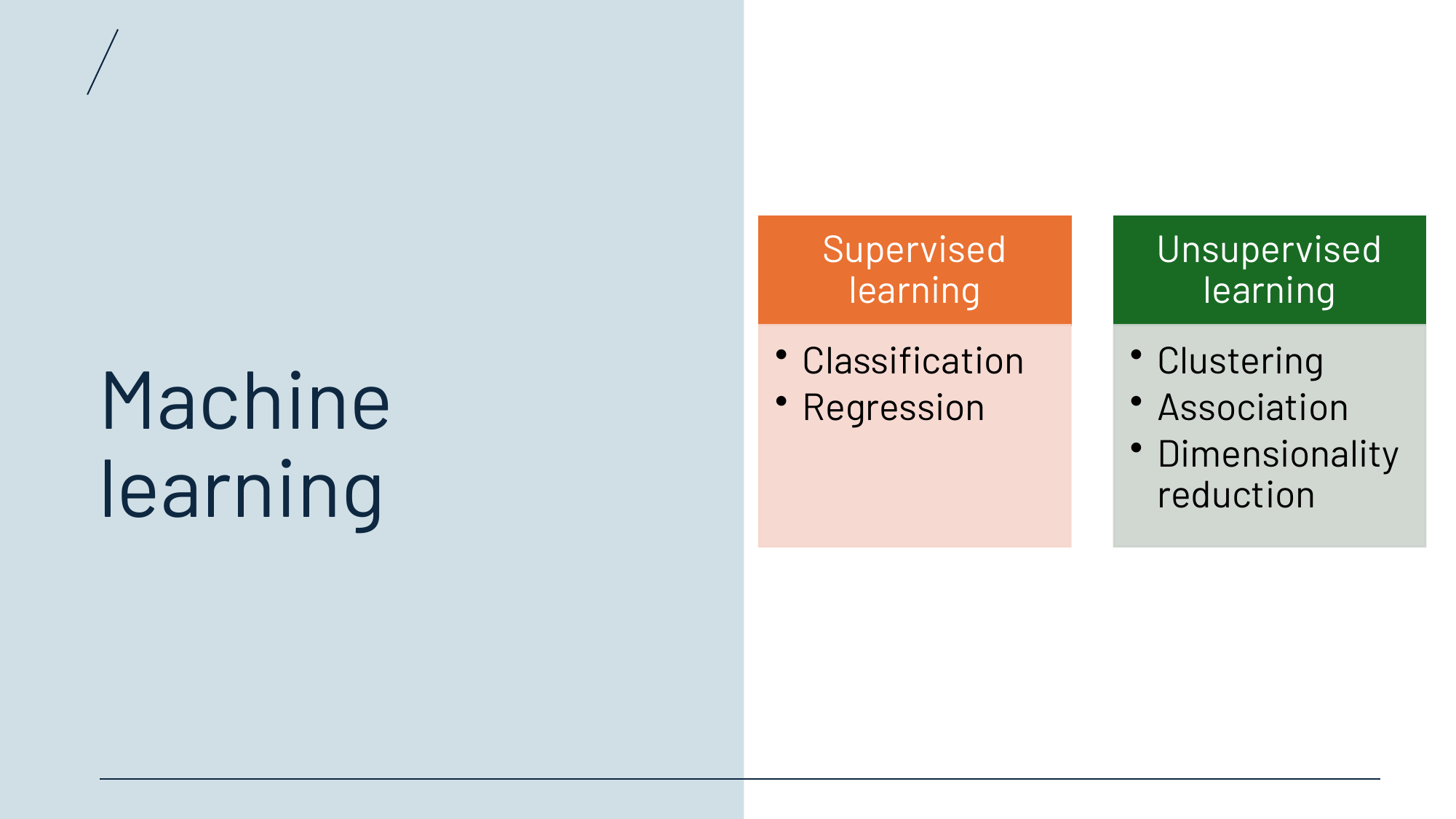

Supervised learning
Classification
Regression
Unsupervised learning
Clustering
Association
Dimensionality reduction
# Machine learning